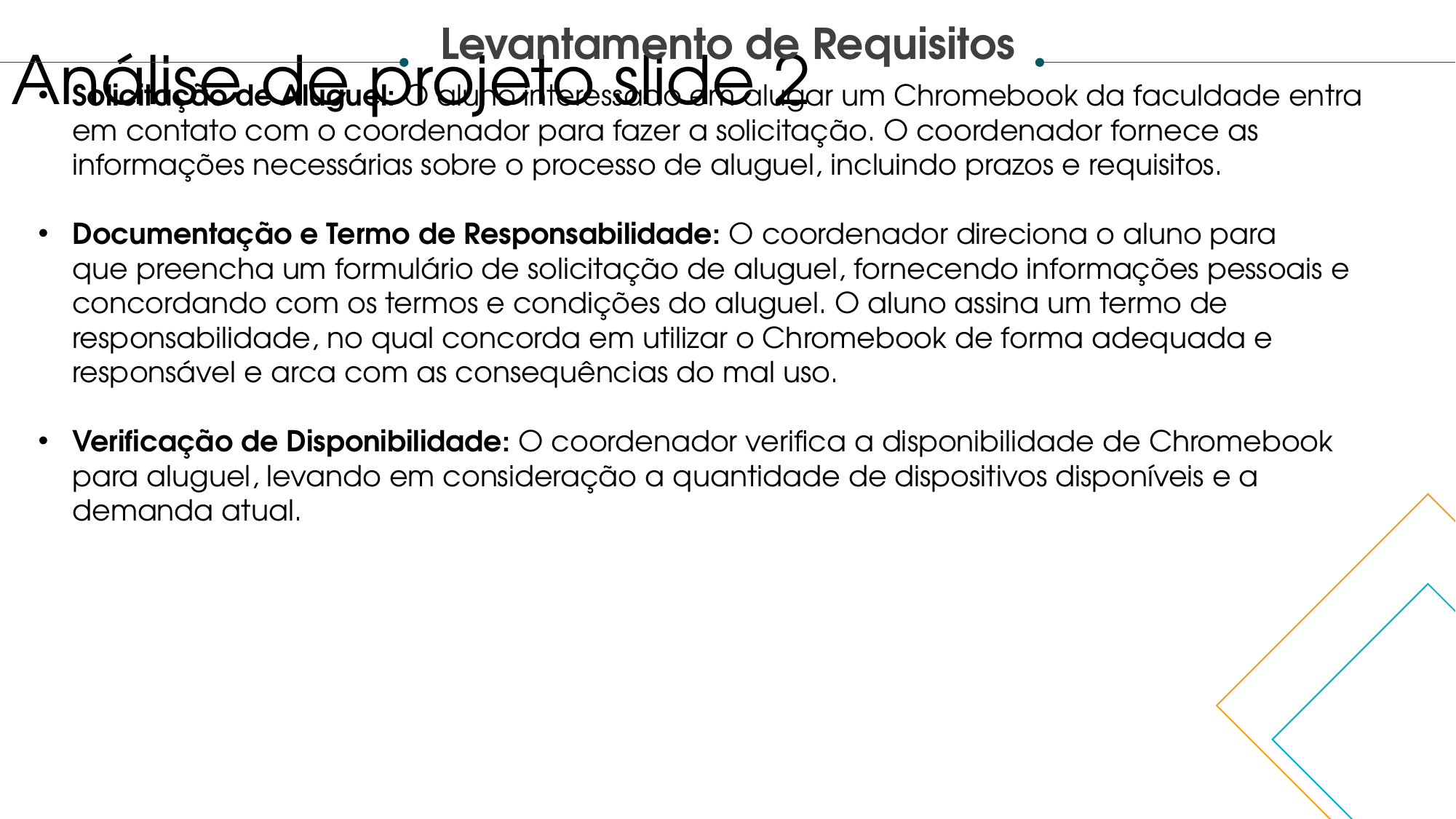

Levantamento de Requisitos
Análise de projeto slide 2
Solicitação de Aluguel: O aluno interessado em alugar um Chromebook da faculdade entra em contato com o coordenador para fazer a solicitação. O coordenador fornece as informações necessárias sobre o processo de aluguel, incluindo prazos e requisitos.

Documentação e Termo de Responsabilidade: O coordenador direciona o aluno para que preencha um formulário de solicitação de aluguel, fornecendo informações pessoais e concordando com os termos e condições do aluguel. O aluno assina um termo de responsabilidade, no qual concorda em utilizar o Chromebook de forma adequada e responsável e arca com as consequências do mal uso.

Verificação de Disponibilidade: O coordenador verifica a disponibilidade de Chromebook para aluguel, levando em consideração a quantidade de dispositivos disponíveis e a demanda atual.